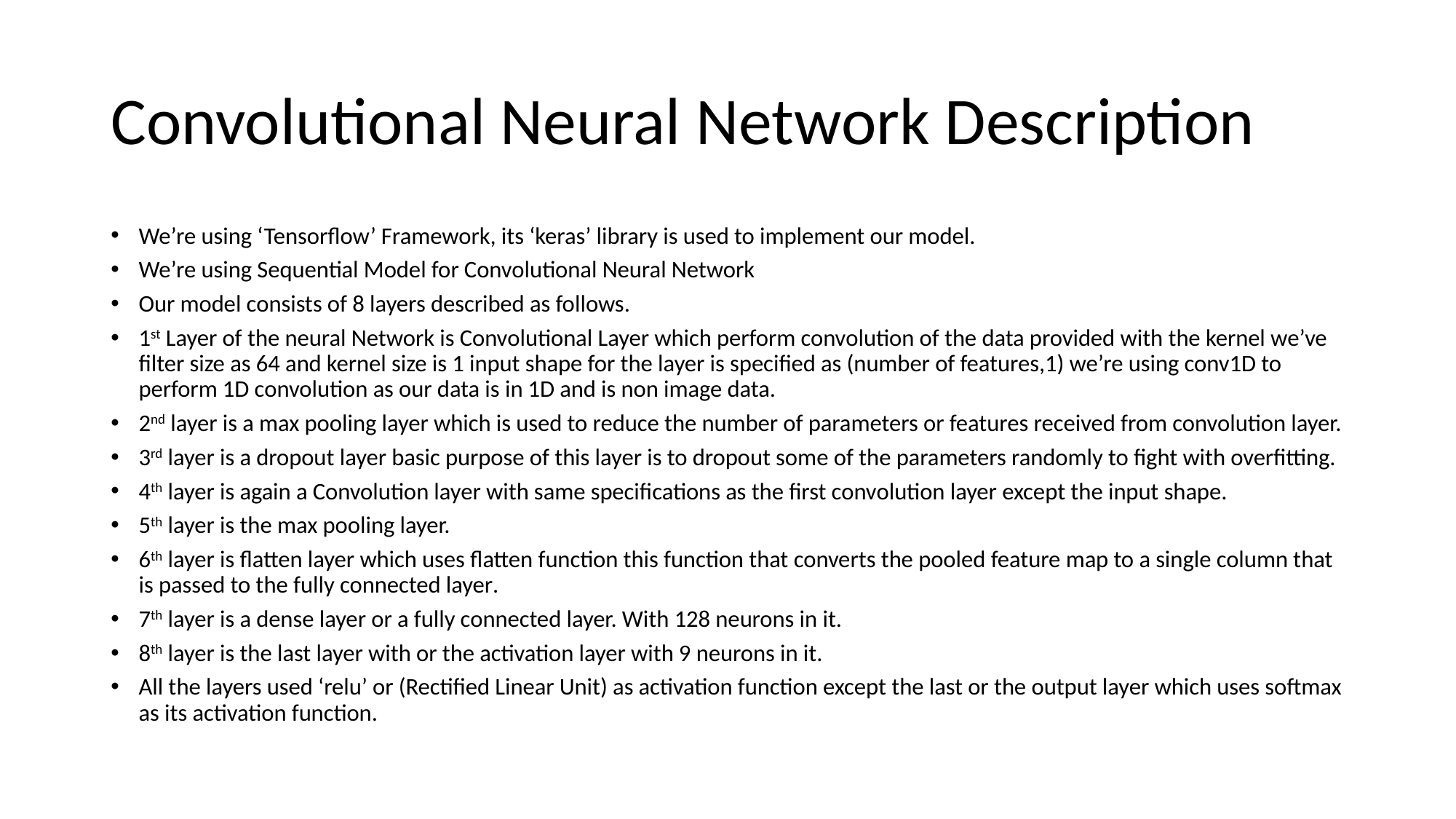

# Convolutional Neural Network Description
We’re using ‘Tensorflow’ Framework, its ‘keras’ library is used to implement our model.
We’re using Sequential Model for Convolutional Neural Network
Our model consists of 8 layers described as follows.
1st Layer of the neural Network is Convolutional Layer which perform convolution of the data provided with the kernel we’ve filter size as 64 and kernel size is 1 input shape for the layer is specified as (number of features,1) we’re using conv1D to perform 1D convolution as our data is in 1D and is non image data.
2nd layer is a max pooling layer which is used to reduce the number of parameters or features received from convolution layer.
3rd layer is a dropout layer basic purpose of this layer is to dropout some of the parameters randomly to fight with overfitting.
4th layer is again a Convolution layer with same specifications as the first convolution layer except the input shape.
5th layer is the max pooling layer.
6th layer is flatten layer which uses flatten function this function that converts the pooled feature map to a single column that is passed to the fully connected layer.
7th layer is a dense layer or a fully connected layer. With 128 neurons in it.
8th layer is the last layer with or the activation layer with 9 neurons in it.
All the layers used ‘relu’ or (Rectified Linear Unit) as activation function except the last or the output layer which uses softmax as its activation function.